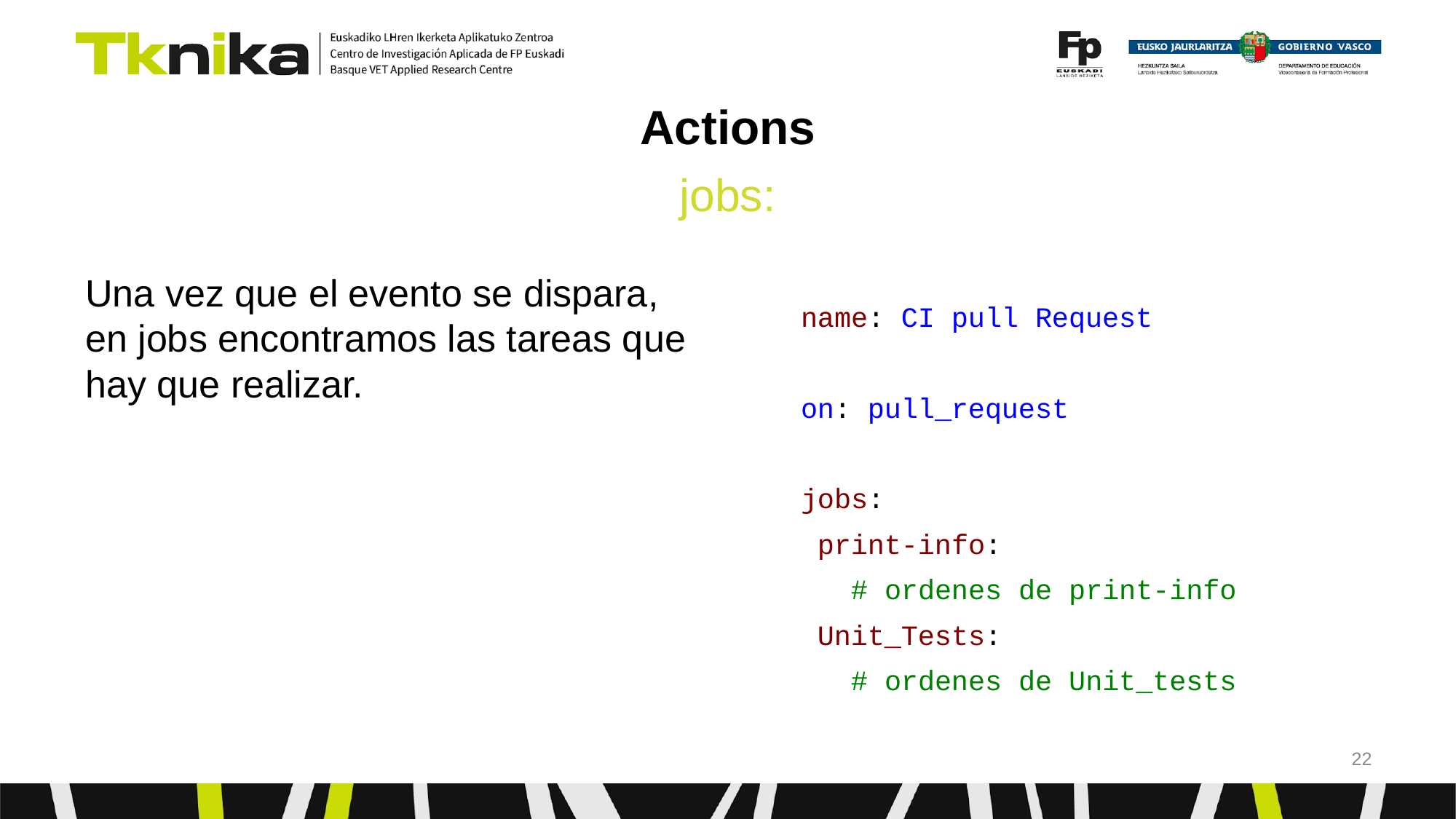

# Actions
jobs:
Una vez que el evento se dispara, en jobs encontramos las tareas que hay que realizar.
name: CI pull Request

on: pull_request

jobs:
 print-info:
   # ordenes de print-info
 Unit_Tests:
   # ordenes de Unit_tests

22